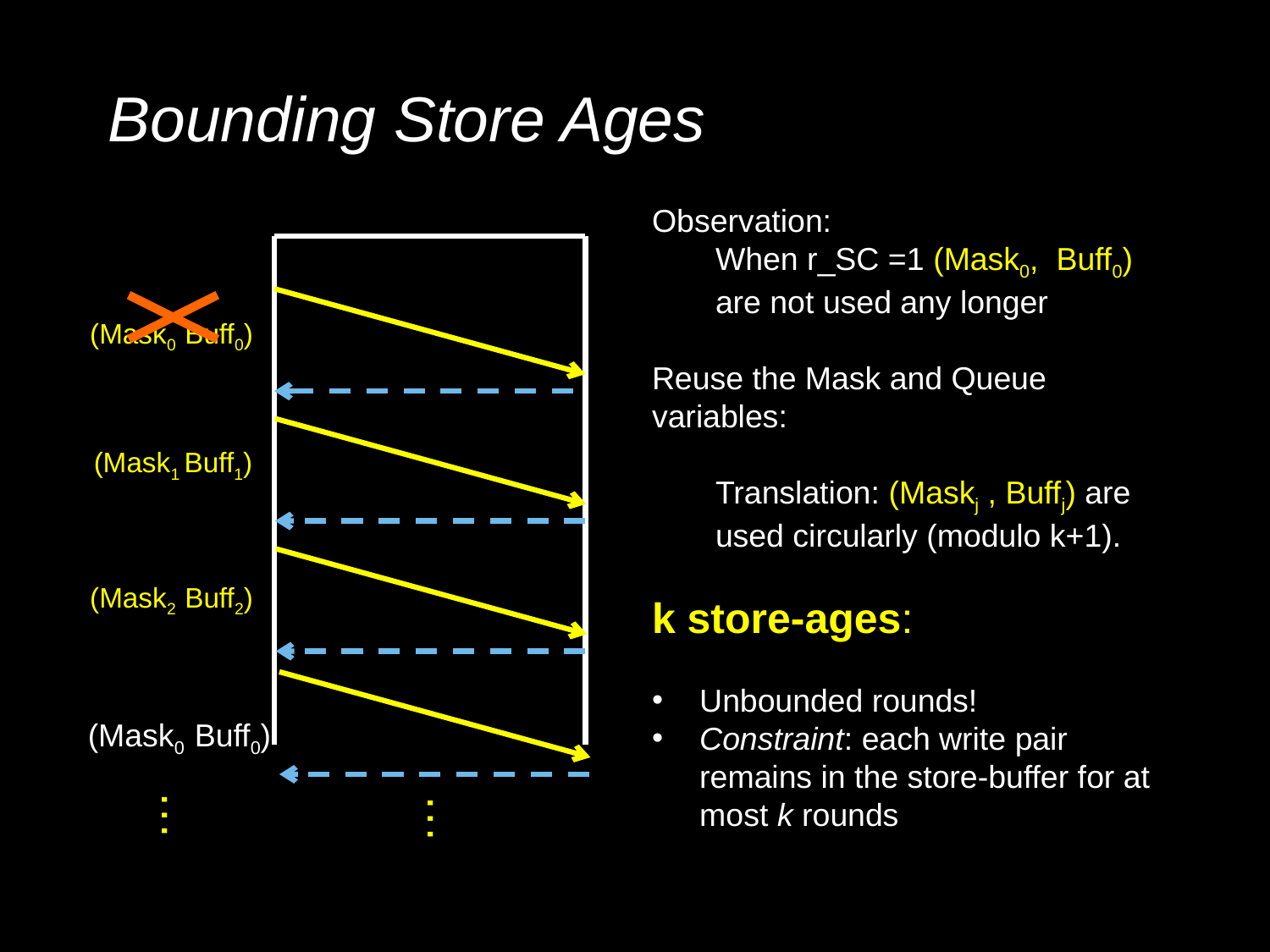

# Bounding Store Ages
Observation:
When r_SC =1 (Mask0,  Buff0) are not used any longer

Reuse the Mask and Queue variables:

Translation: (Maskj , Buffj) are used circularly (modulo k+1).

k store-ages:

Unbounded rounds!
Constraint: each write pair remains in the store-buffer for at most k rounds

(Mask0  Buff0)

(Mask1 Buff1)

(Mask2  Buff2)

(Mask0  Buff0)

…
…